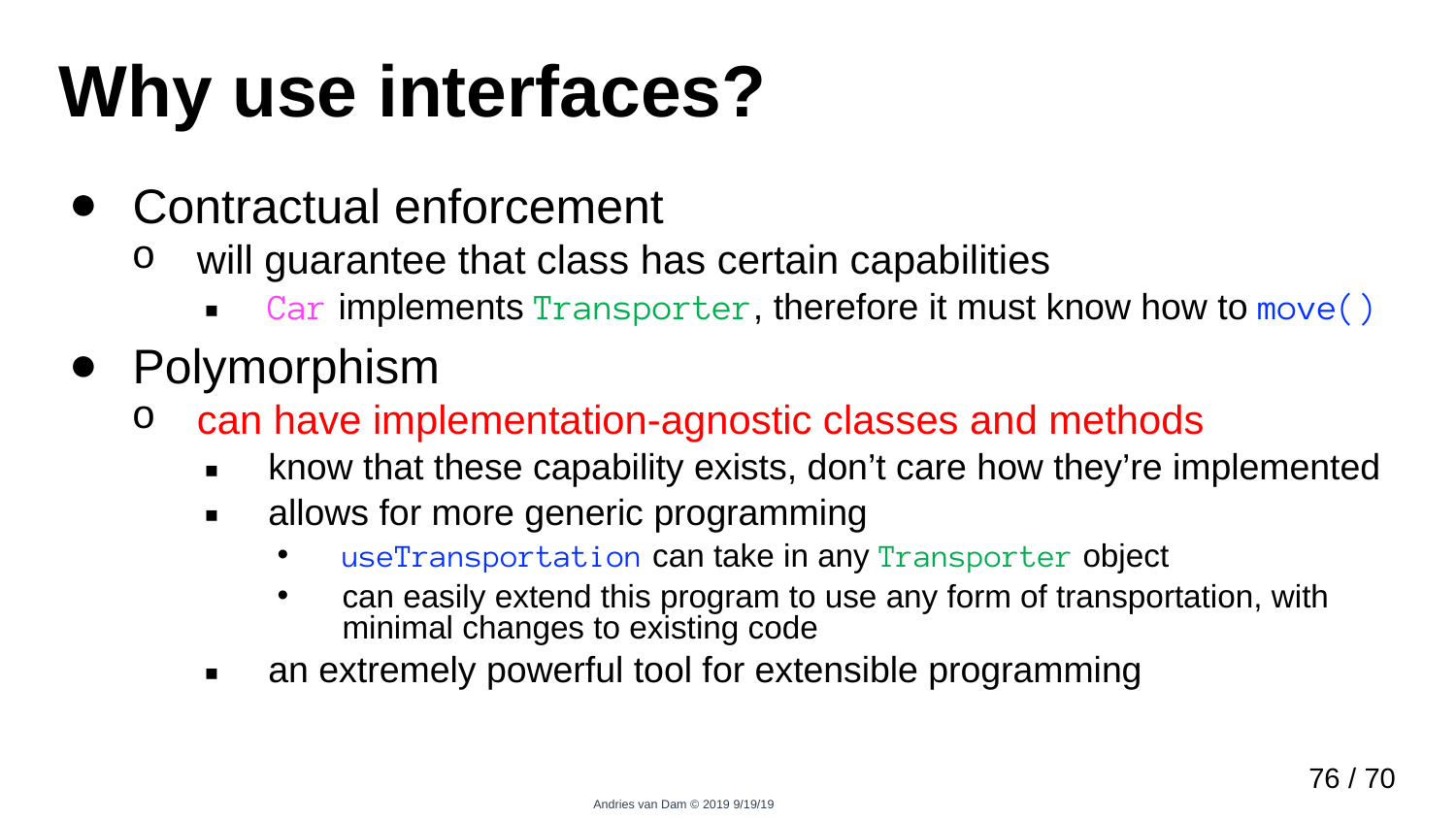

# Why use interfaces?
Contractual enforcement
will guarantee that class has certain capabilities
Car implements Transporter, therefore it must know how to move()
Polymorphism
can have implementation-agnostic classes and methods
know that these capability exists, don’t care how they’re implemented
allows for more generic programming
useTransportation can take in any Transporter object
can easily extend this program to use any form of transportation, with minimal changes to existing code
an extremely powerful tool for extensible programming
76 / 70